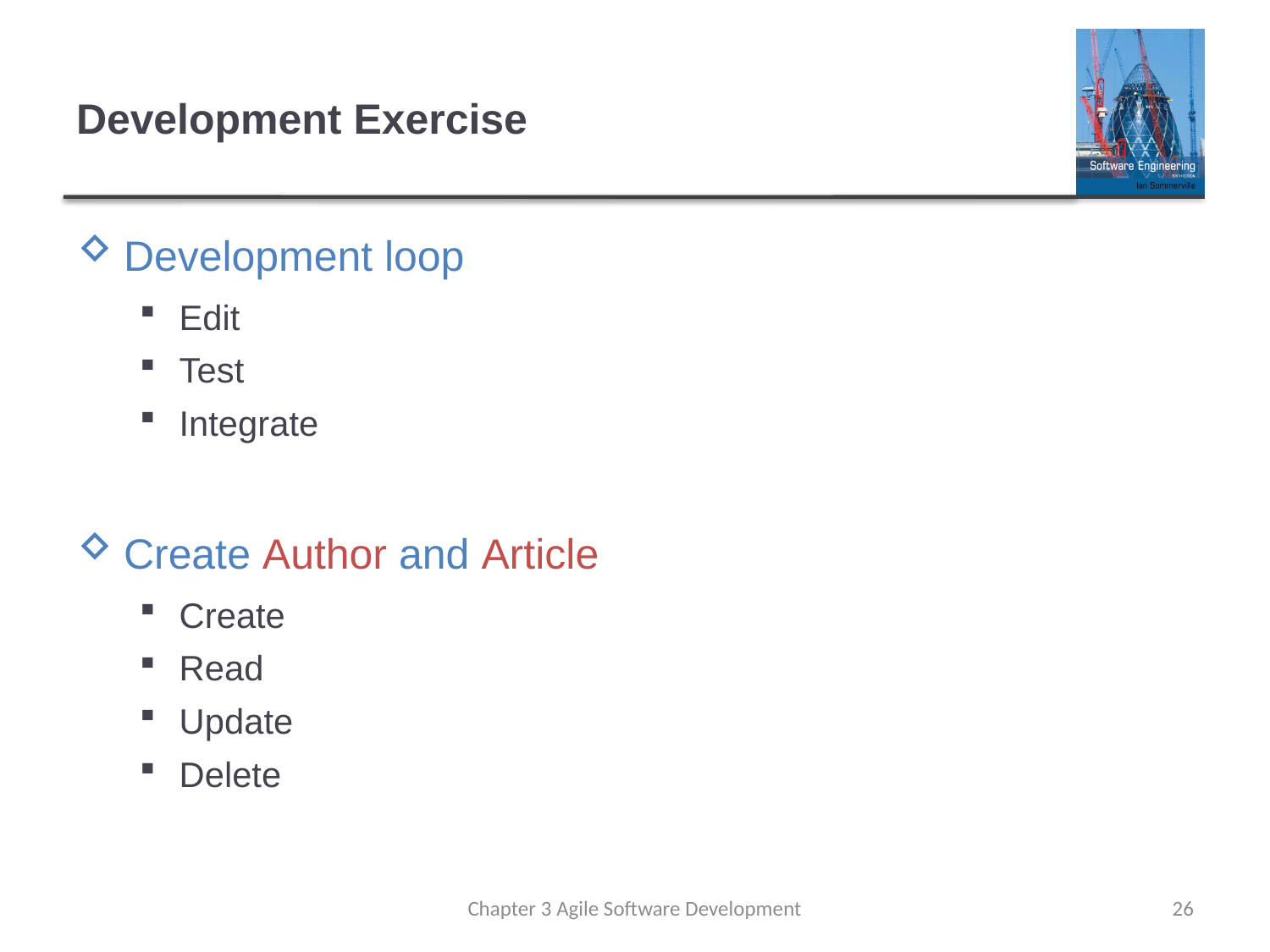

# Development Exercise
Development loop
Edit
Test
Integrate

Create Author and Article
Create
Read
Update
Delete

Chapter 3 Agile Software Development
26